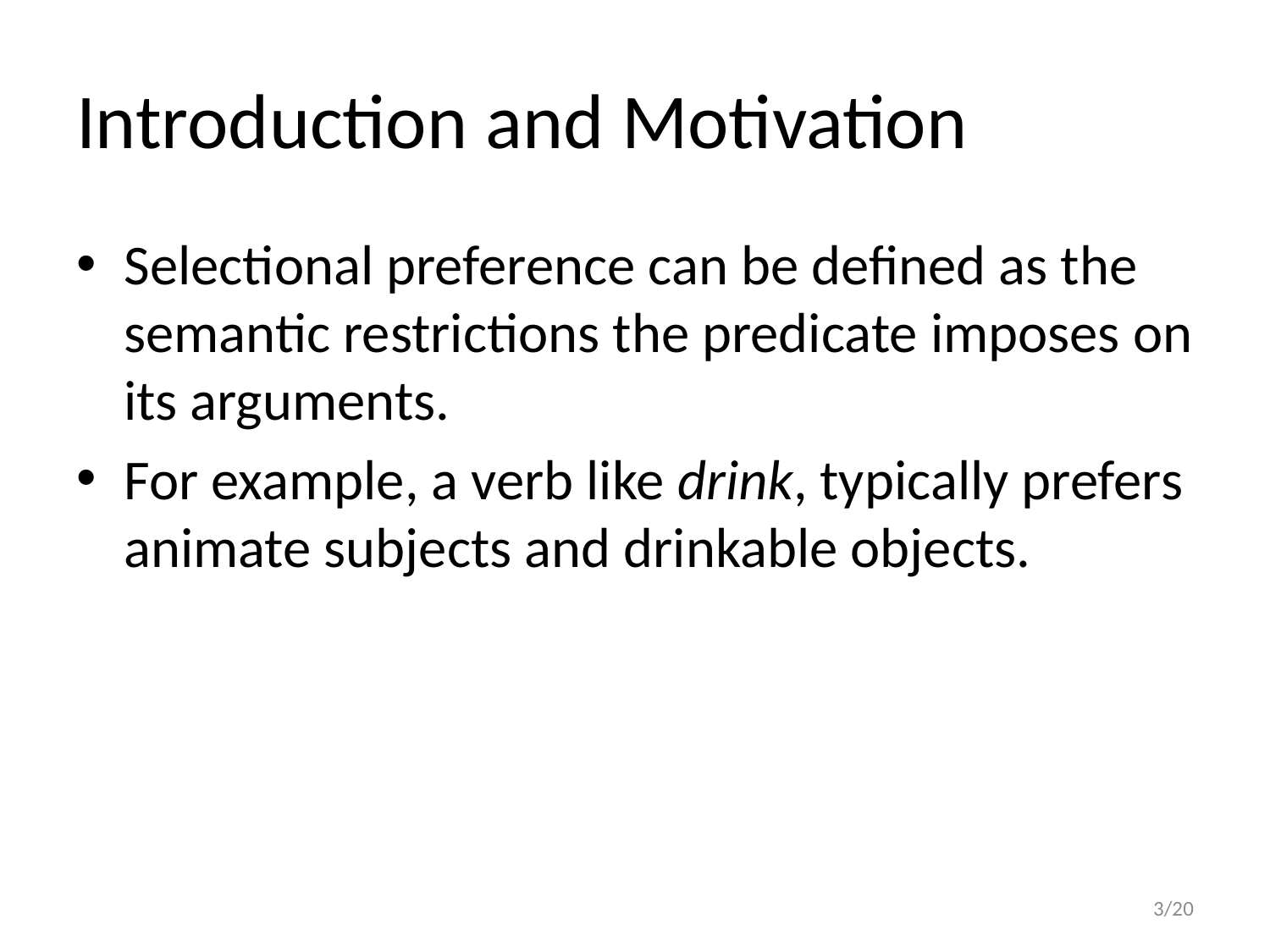

# Introduction and Motivation
Selectional preference can be defined as the semantic restrictions the predicate imposes on its arguments.
For example, a verb like drink, typically prefers animate subjects and drinkable objects.

3